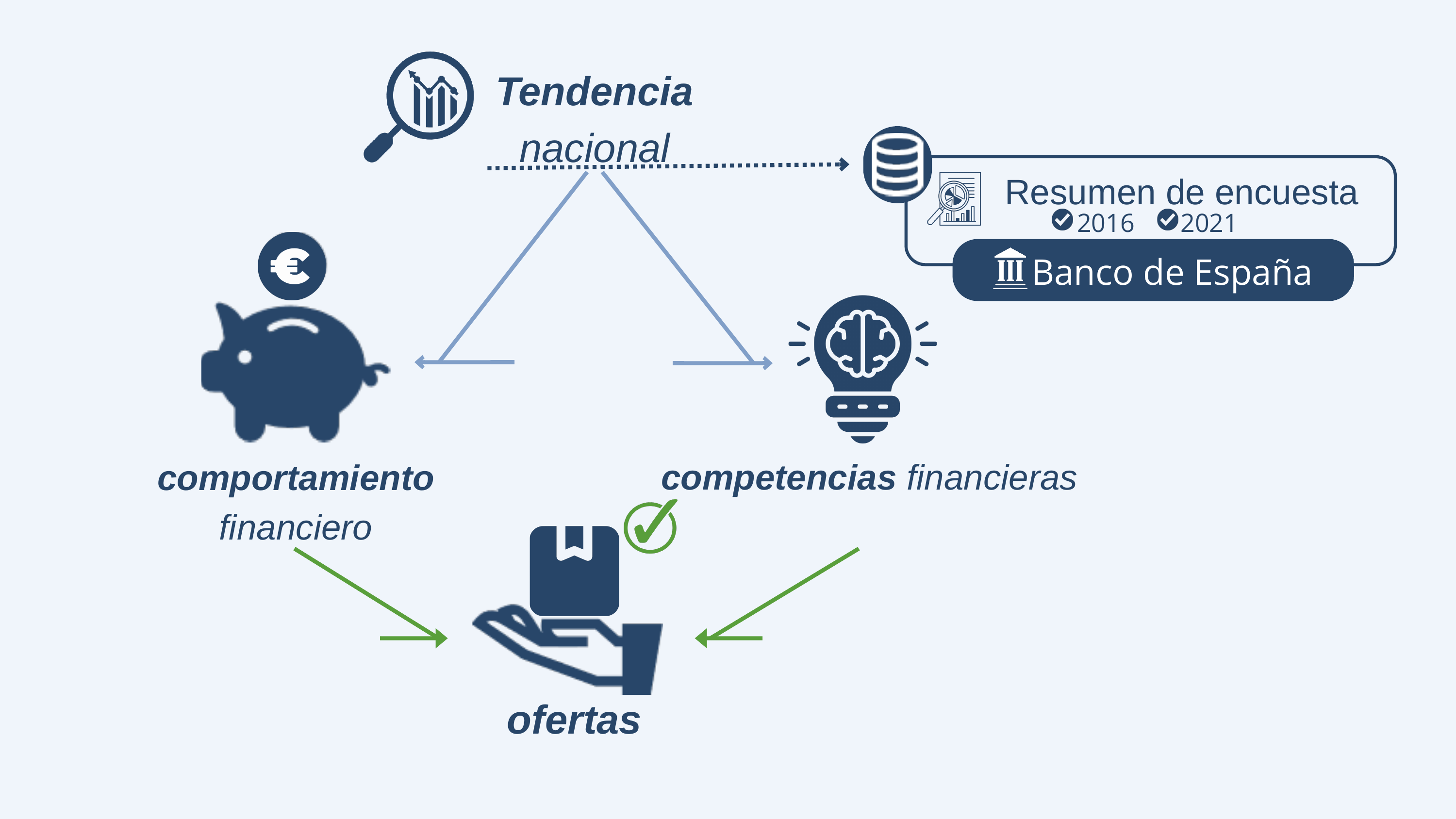

Tendencia nacional

Resumen de encuesta

2016       2021

 Banco de España

comportamiento financiero

competencias financieras

ofertas